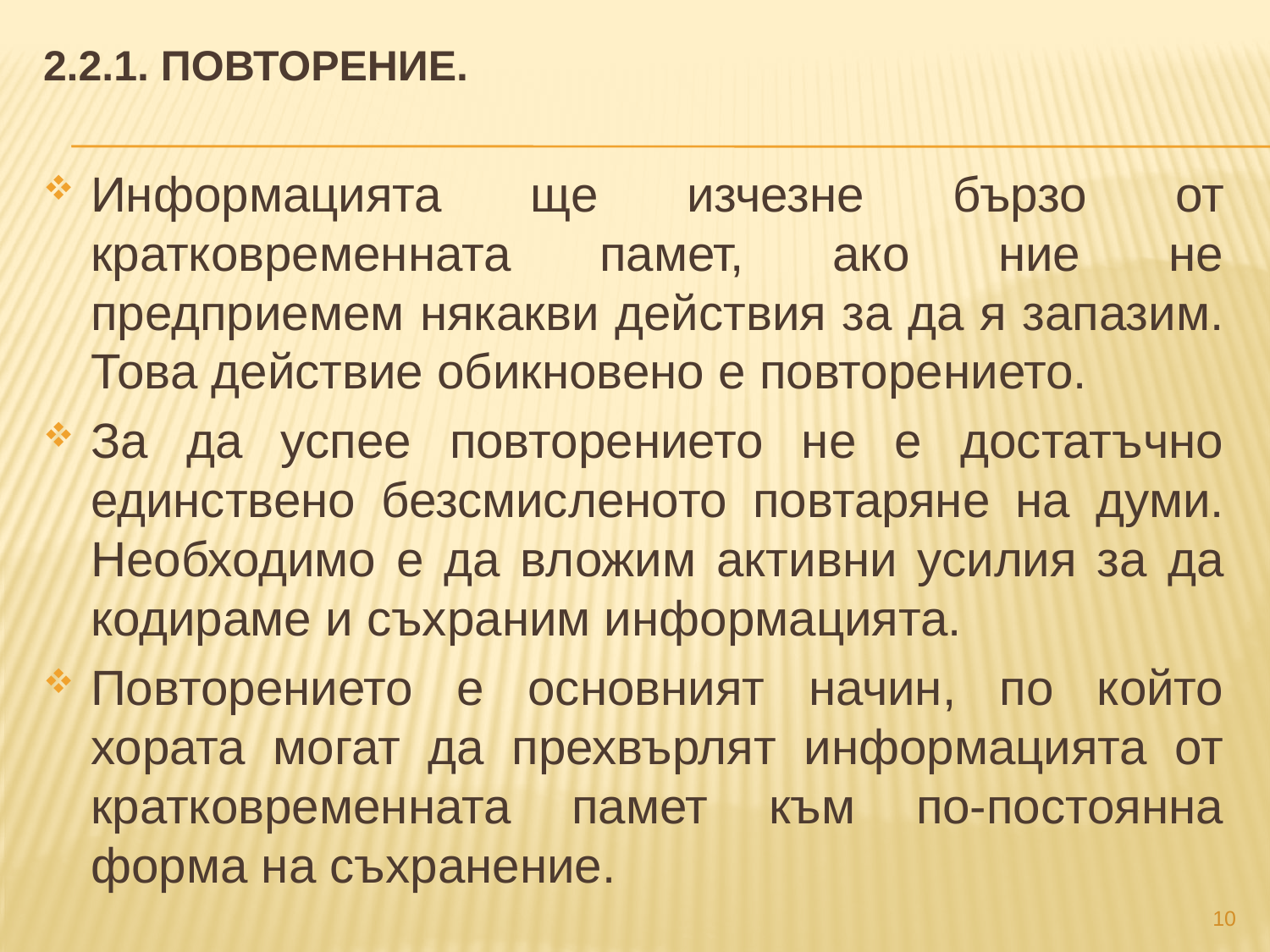

2.2.1. ПОВТОРЕНИЕ.
Информацията ще изчезне бързо от кратковременната памет, ако ние не предприемем някакви действия за да я запазим. Това действие обикновено е повторението.
За да успее повторението не е достатъчно единствено безсмисленото повтаряне на думи. Необходимо е да вложим активни усилия за да кодираме и съхраним информацията.
Повторението е основният начин, по който хората могат да прехвърлят информацията от кратковременната памет към по-постоянна форма на съхранение.
10